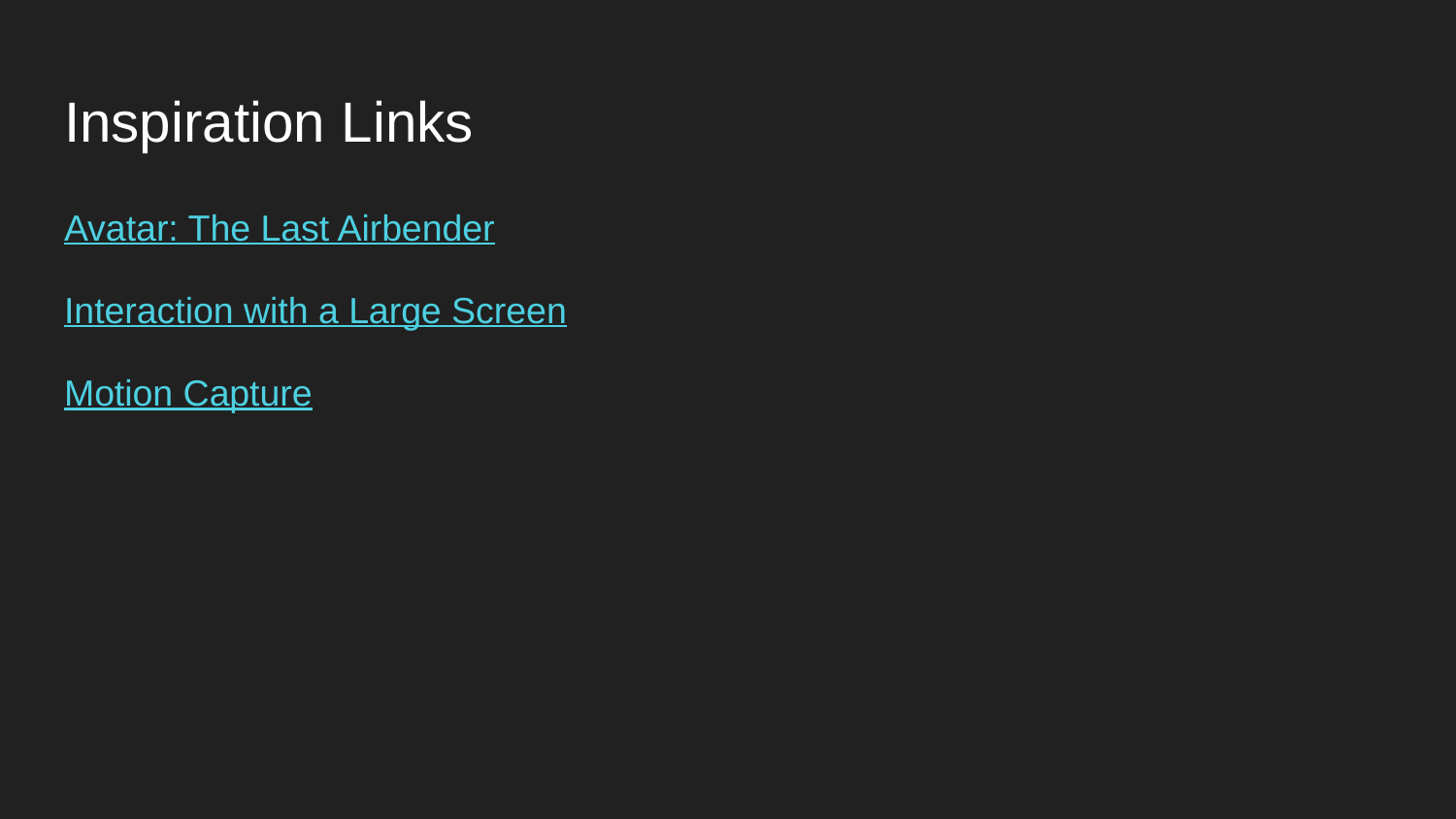

# Inspiration Links
Avatar: The Last Airbender
Interaction with a Large Screen
Motion Capture